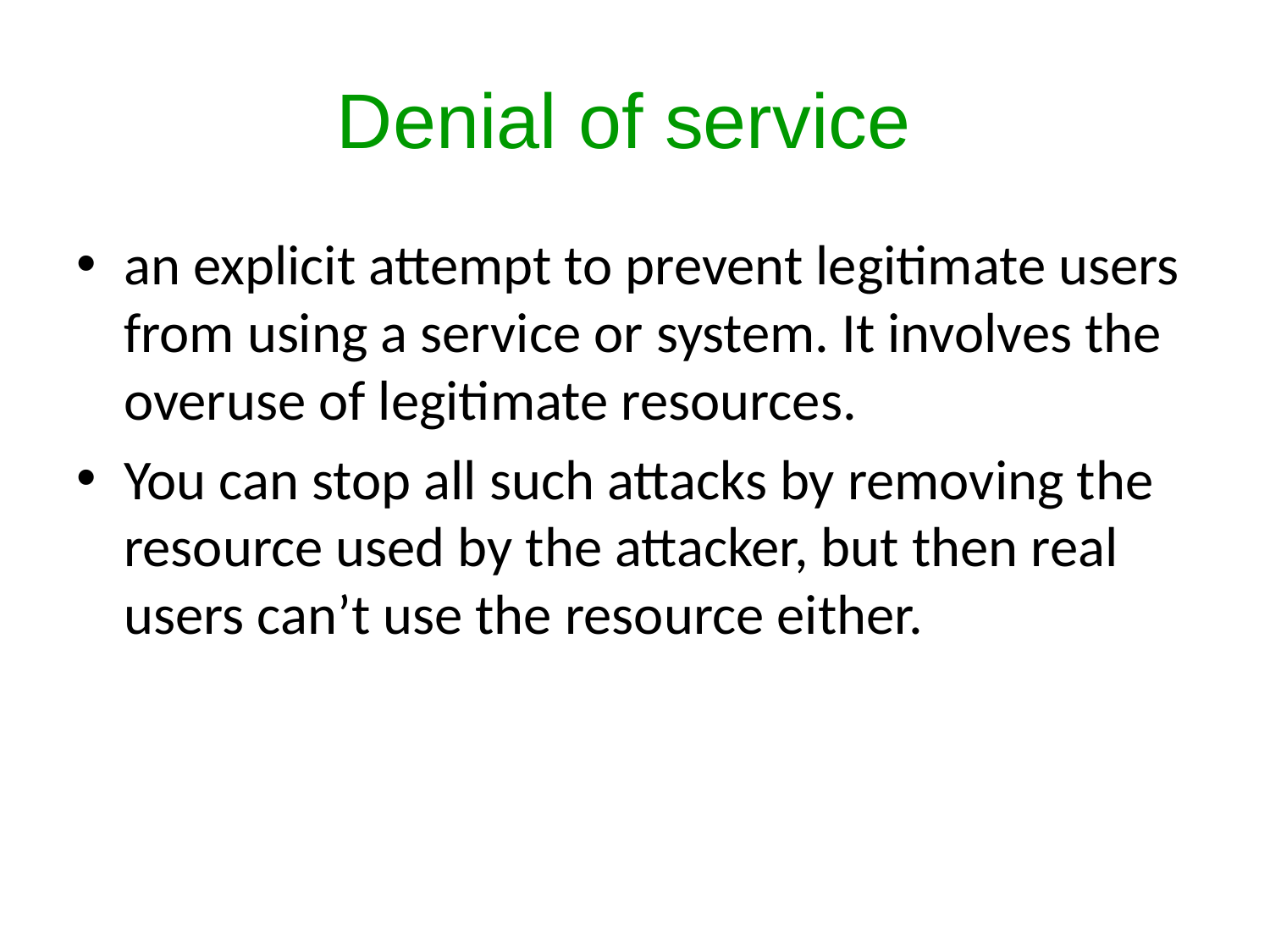

# Denial of service
an explicit attempt to prevent legitimate users from using a service or system. It involves the overuse of legitimate resources.
You can stop all such attacks by removing the resource used by the attacker, but then real users can’t use the resource either.